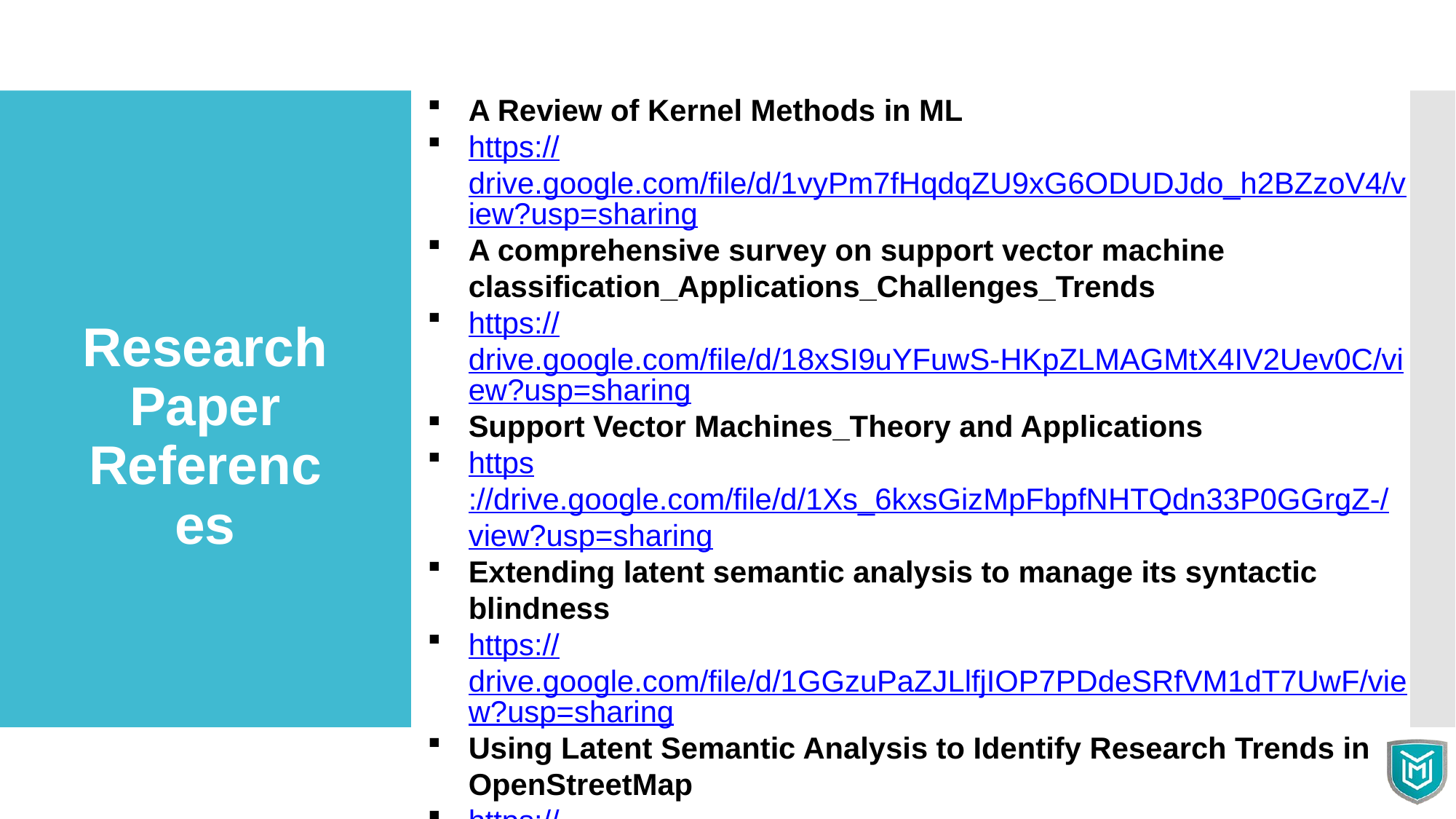

A Review of Kernel Methods in ML
https://drive.google.com/file/d/1vyPm7fHqdqZU9xG6ODUDJdo_h2BZzoV4/view?usp=sharing
A comprehensive survey on support vector machine classification_Applications_Challenges_Trends
https://drive.google.com/file/d/18xSI9uYFuwS-HKpZLMAGMtX4IV2Uev0C/view?usp=sharing
Support Vector Machines_Theory and Applications
https://drive.google.com/file/d/1Xs_6kxsGizMpFbpfNHTQdn33P0GGrgZ-/view?usp=sharing
Extending latent semantic analysis to manage its syntactic blindness
https://drive.google.com/file/d/1GGzuPaZJLlfjIOP7PDdeSRfVM1dT7UwF/view?usp=sharing
Using Latent Semantic Analysis to Identify Research Trends in OpenStreetMap
https://drive.google.com/file/d/1vBczyhyNdszeEz1SjaxLGYg-VMJce-60/view?usp=sharing

Research Paper References